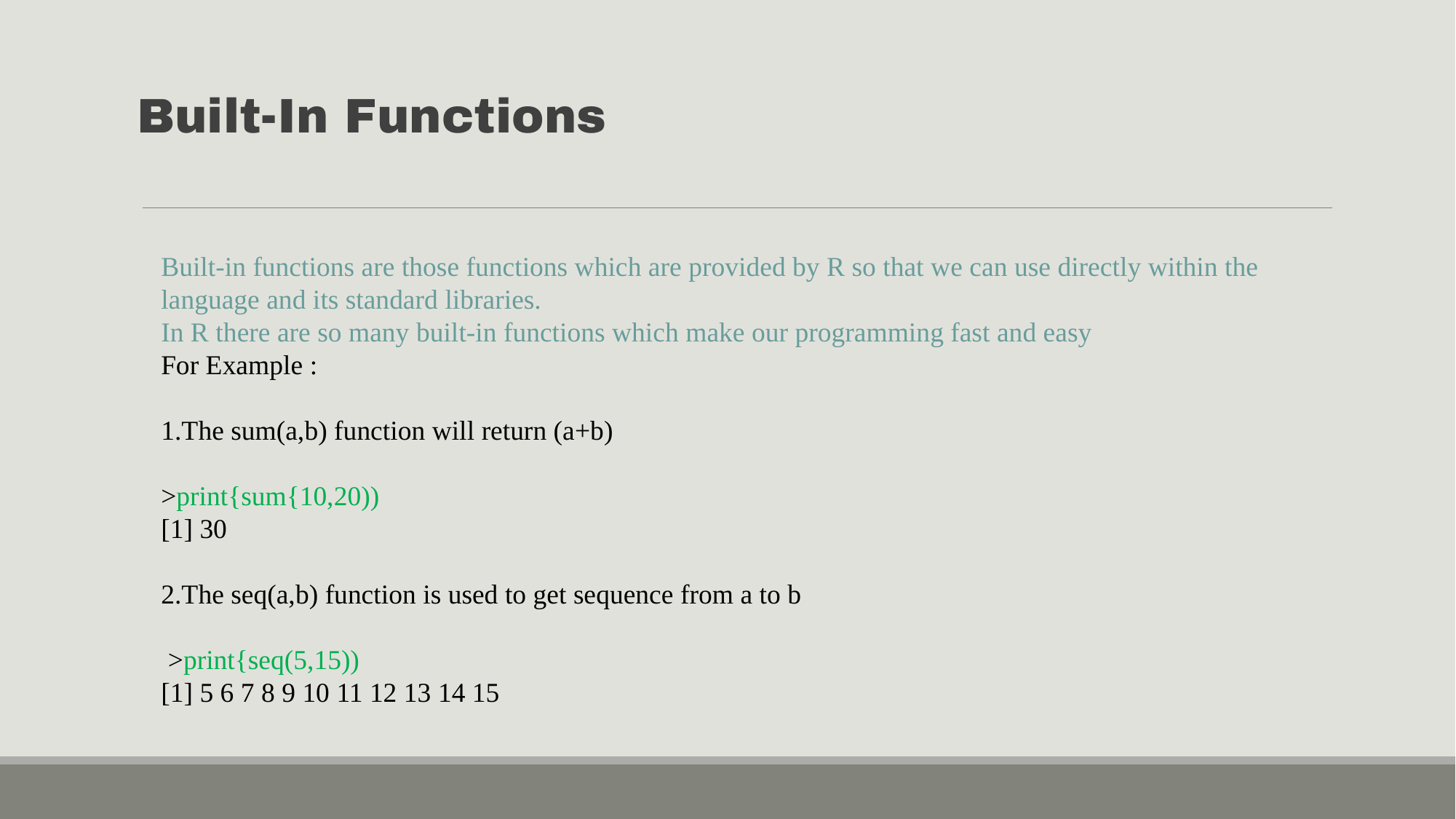

Built-In Functions
Built-in functions are those functions which are provided by R so that we can use directly within the language and its standard libraries.
In R there are so many built-in functions which make our programming fast and easy
For Example :

1.The sum(a,b) function will return (a+b)

>print{sum{10,20))
[1] 30

2.The seq(a,b) function is used to get sequence from a to b

 >print{seq(5,15))
[1] 5 6 7 8 9 10 11 12 13 14 15